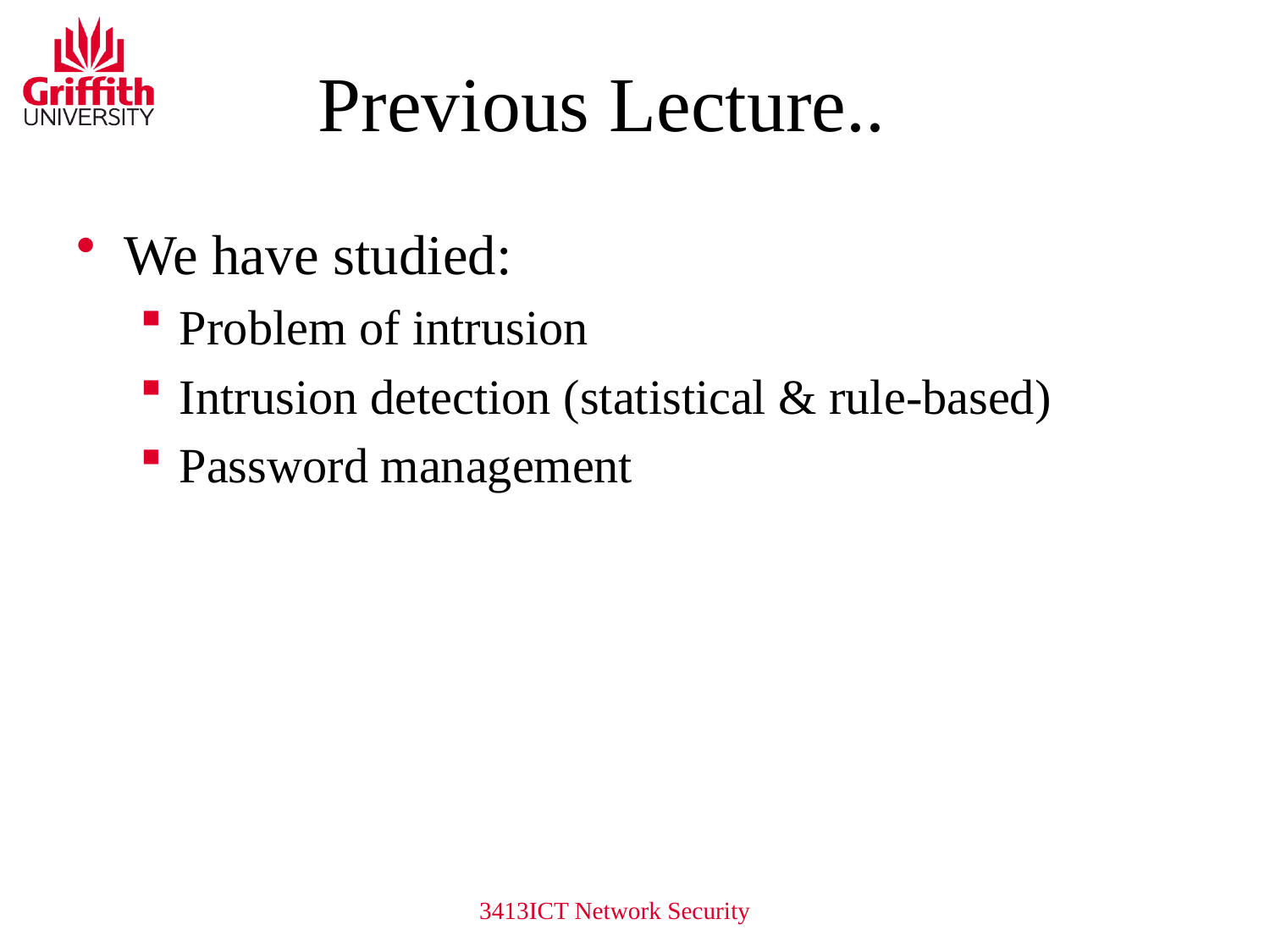

# Previous Lecture..
We have studied:
Problem of intrusion
Intrusion detection (statistical & rule-based)
Password management
3413ICT Network Security